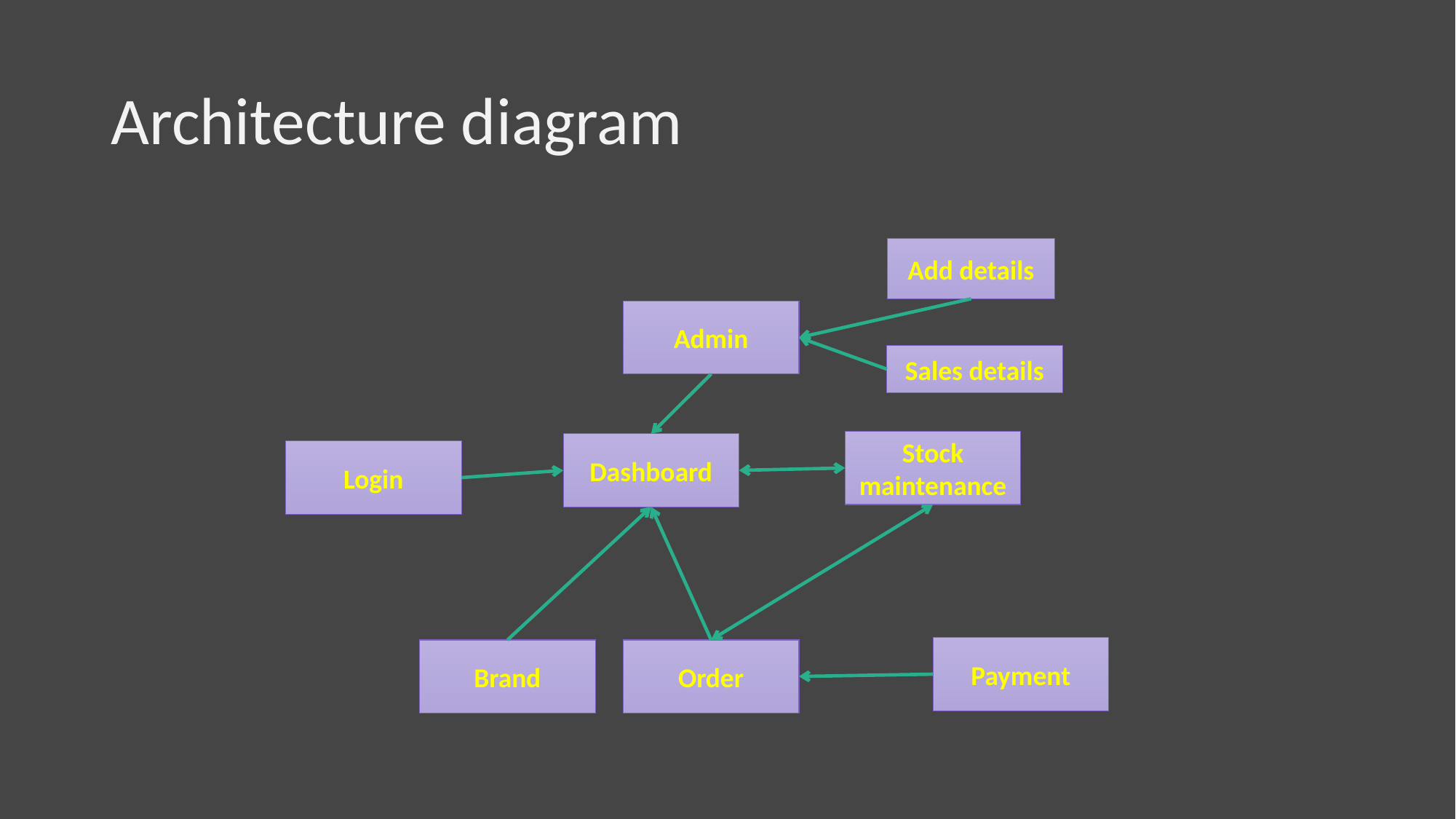

# Architecture diagram

Add details
Admin
Sales details
Stock maintenance
Dashboard
Login
Payment
Brand
Order